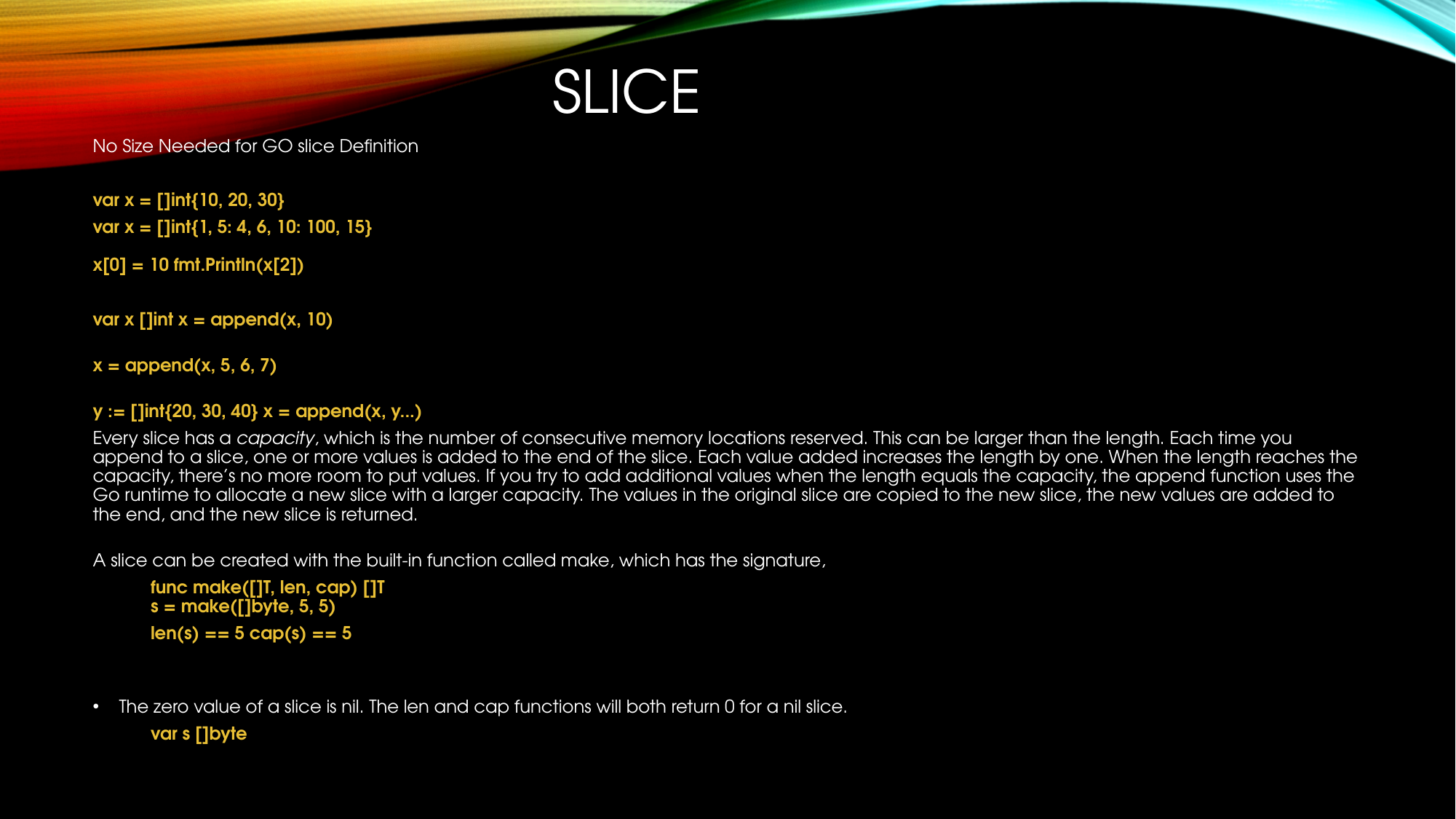

# slice
No Size Needed for GO slice Definition

var x = []int{10, 20, 30}
var x = []int{1, 5: 4, 6, 10: 100, 15}
x[0] = 10 fmt.Println(x[2])

var x []int x = append(x, 10)
x = append(x, 5, 6, 7)
y := []int{20, 30, 40} x = append(x, y...)
Every slice has a capacity, which is the number of consecutive memory locations reserved. This can be larger than the length. Each time you append to a slice, one or more values is added to the end of the slice. Each value added increases the length by one. When the length reaches the capacity, there’s no more room to put values. If you try to add additional values when the length equals the capacity, the append function uses the Go runtime to allocate a new slice with a larger capacity. The values in the original slice are copied to the new slice, the new values are added to the end, and the new slice is returned.
A slice can be created with the built-in function called make, which has the signature,
	func make([]T, len, cap) []T
	s = make([]byte, 5, 5)
	len(s) == 5 cap(s) == 5

The zero value of a slice is nil. The len and cap functions will both return 0 for a nil slice.
	var s []byte